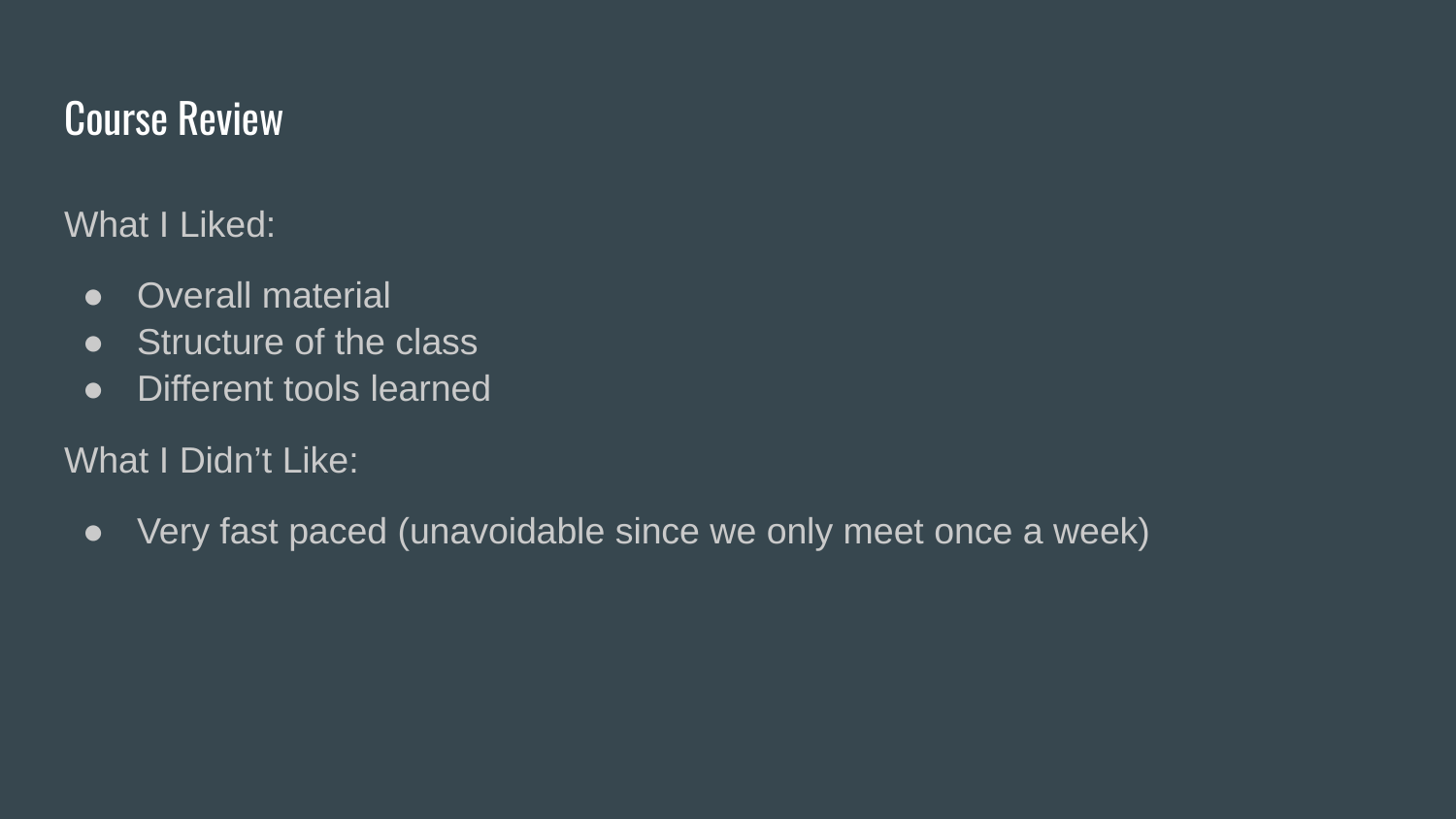

# Course Review
What I Liked:
Overall material
Structure of the class
Different tools learned
What I Didn’t Like:
Very fast paced (unavoidable since we only meet once a week)